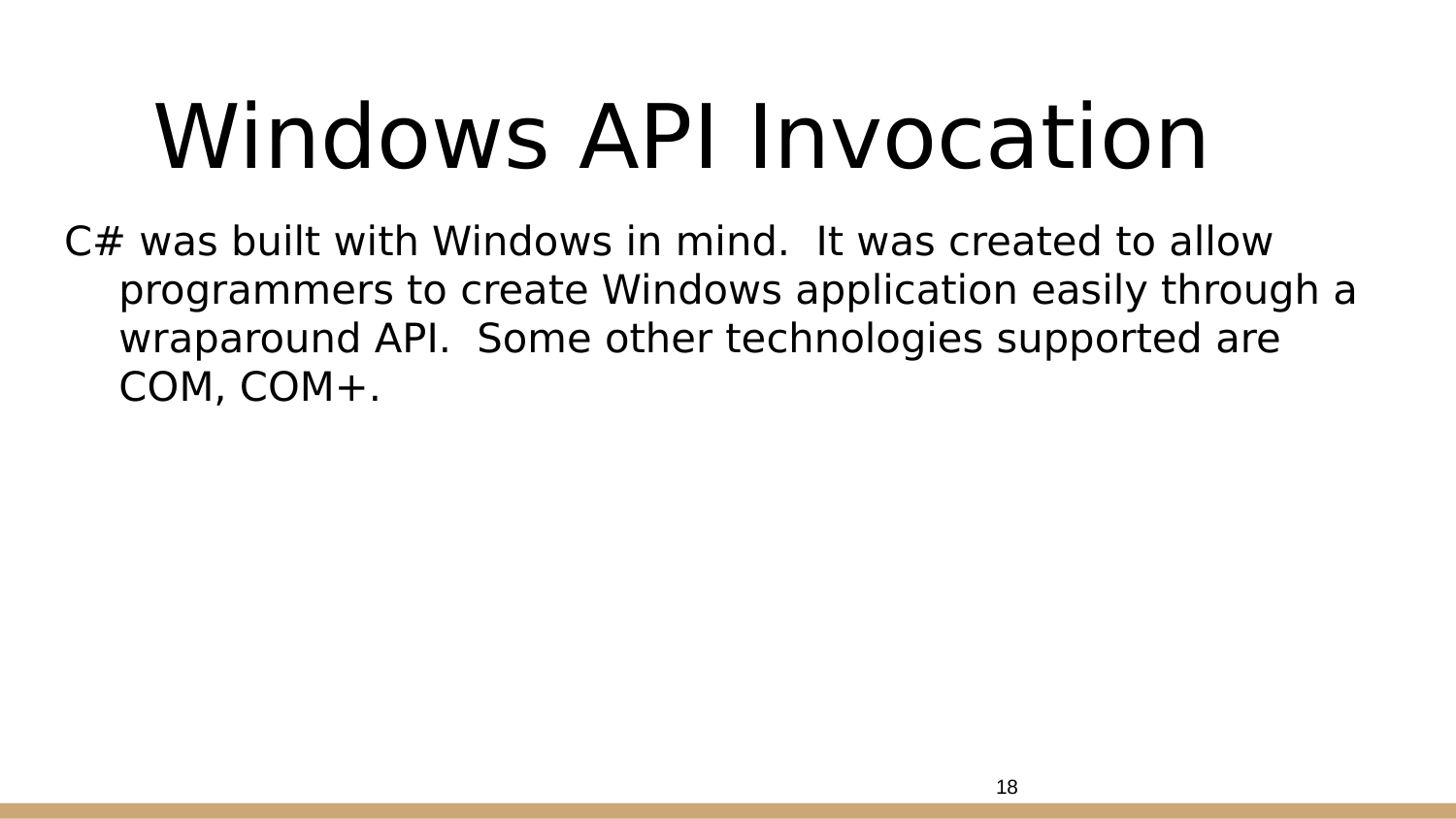

# Windows API Invocation
C# was built with Windows in mind.  It was created to allow programmers to create Windows application easily through a wraparound API.  Some other technologies supported are COM, COM+.
18